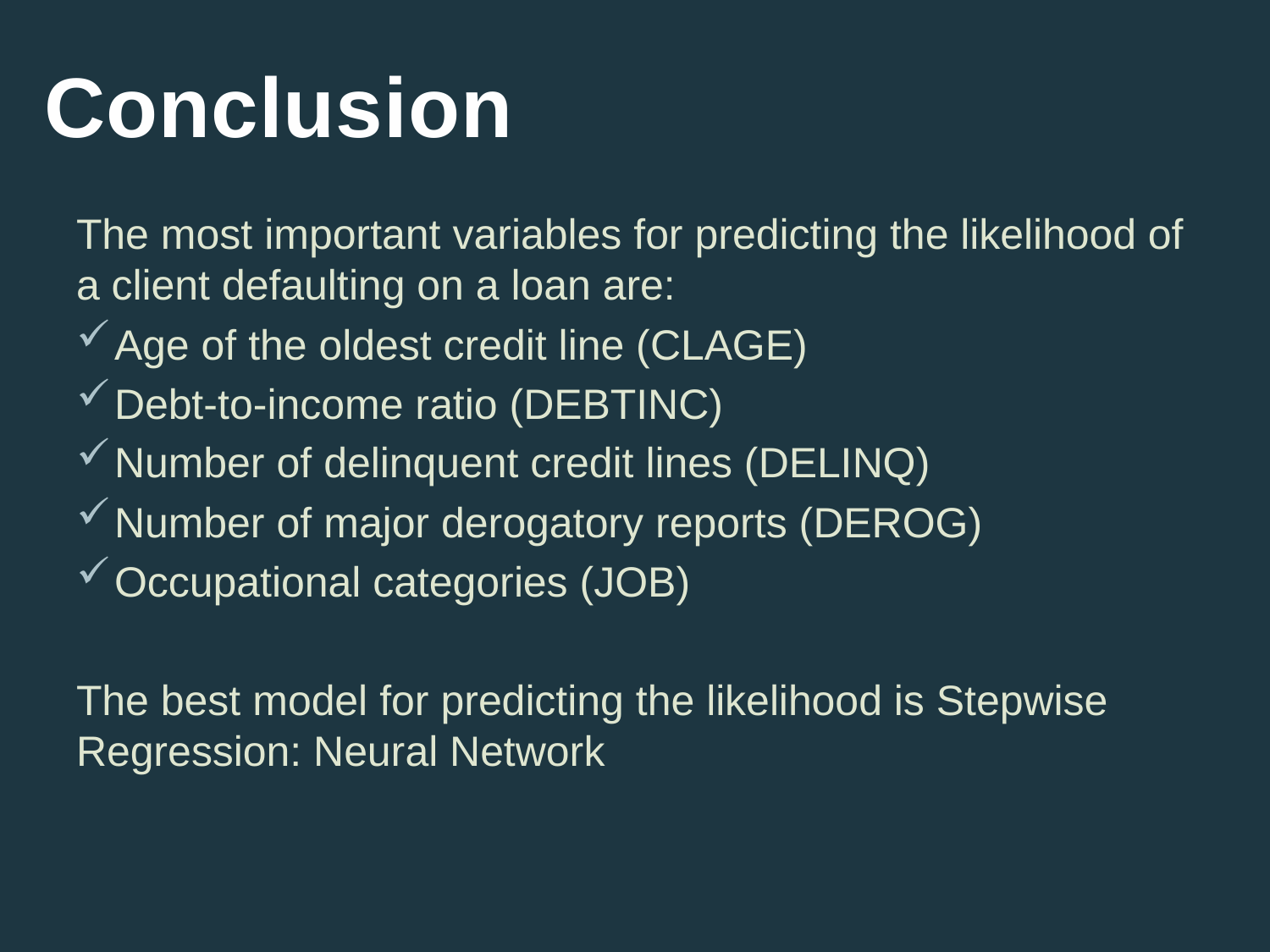

# Conclusion
The most important variables for predicting the likelihood of a client defaulting on a loan are:
Age of the oldest credit line (CLAGE)
Debt-to-income ratio (DEBTINC)
Number of delinquent credit lines (DELINQ)
Number of major derogatory reports (DEROG)
Occupational categories (JOB)

The best model for predicting the likelihood is Stepwise Regression: Neural Network